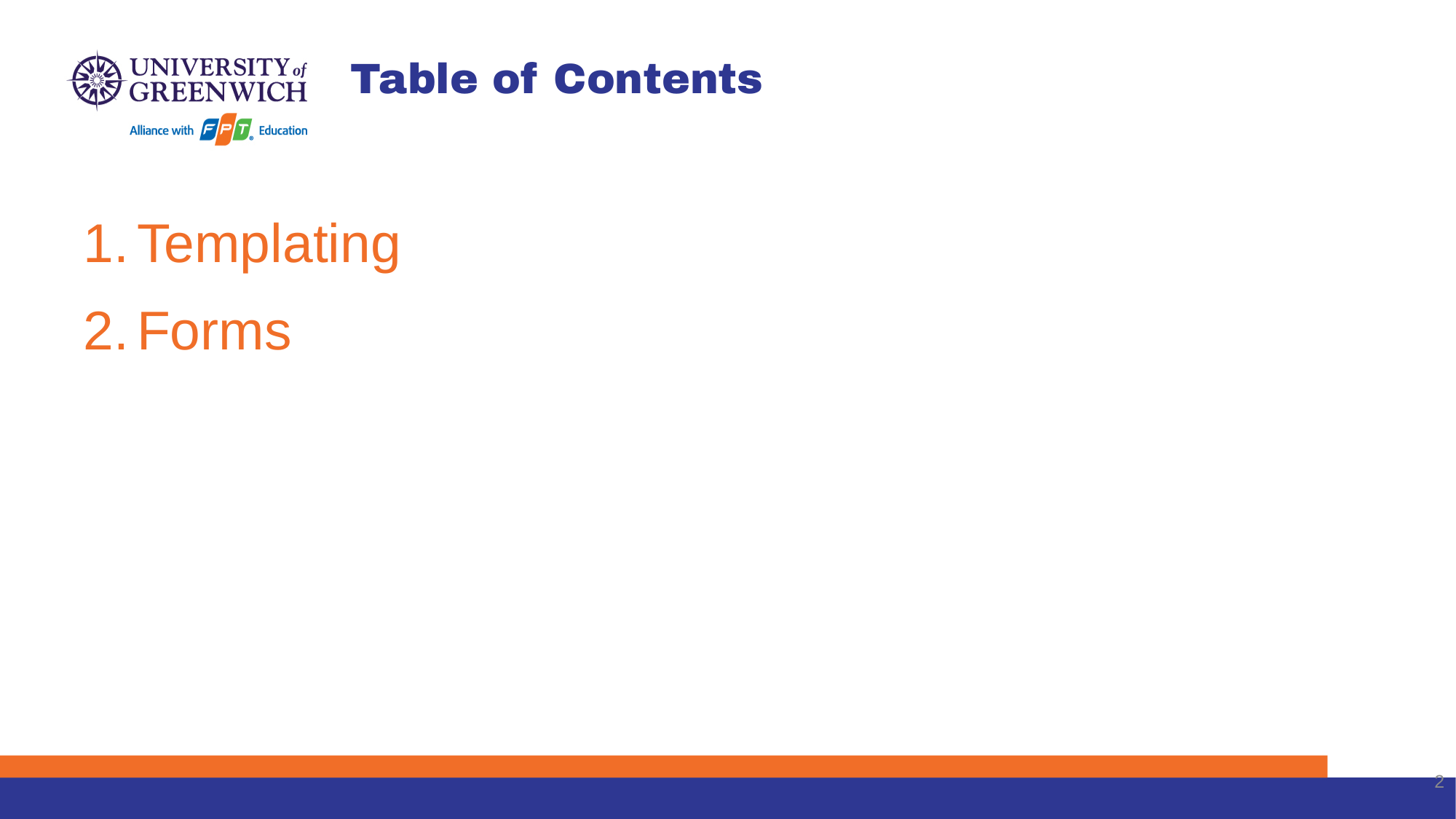

# Table of Contents
Templating
Forms
2